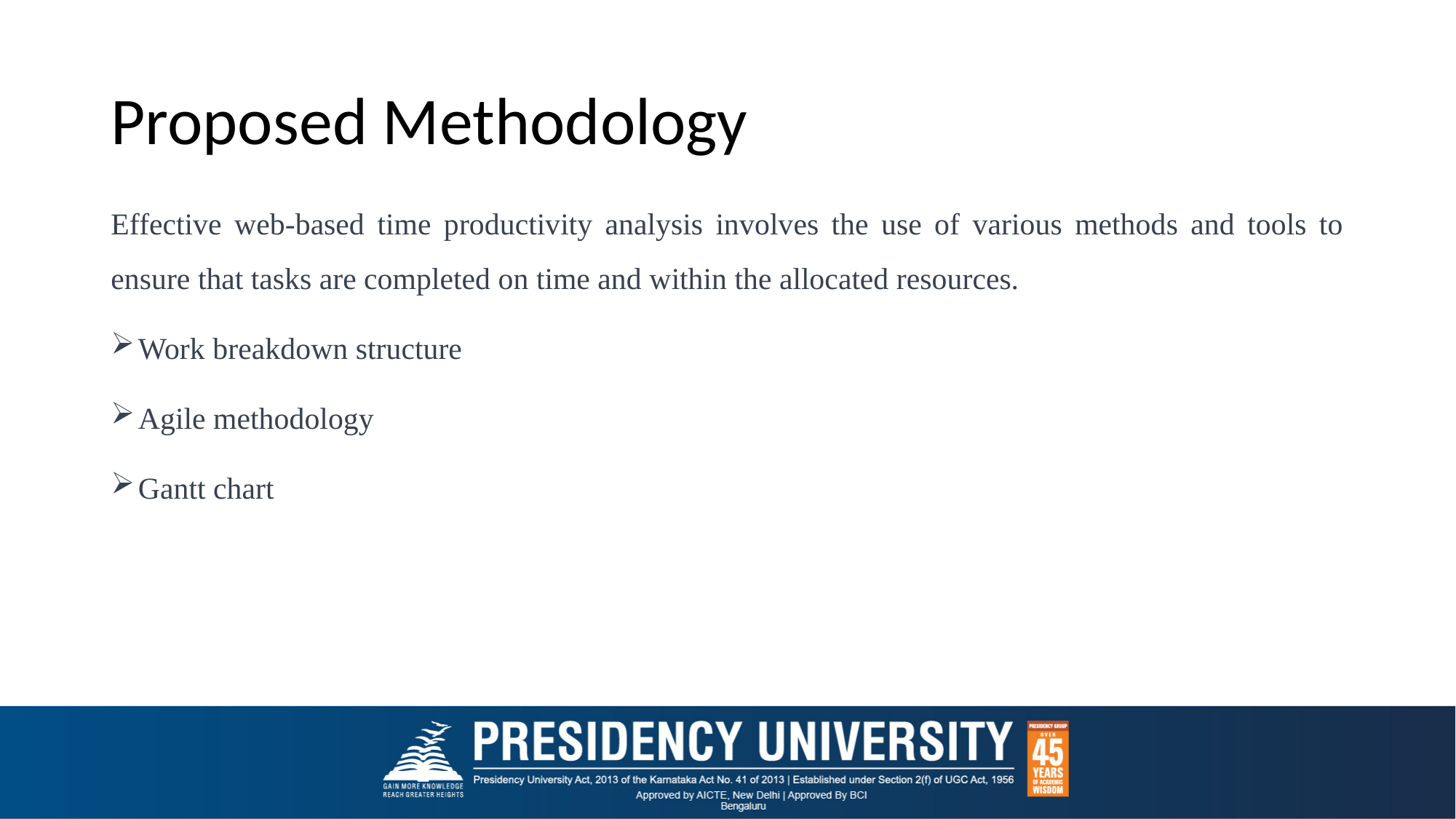

# Proposed Methodology
Effective web-based time productivity analysis involves the use of various methods and tools to ensure that tasks are completed on time and within the allocated resources.
Work breakdown structure
Agile methodology
Gantt chart